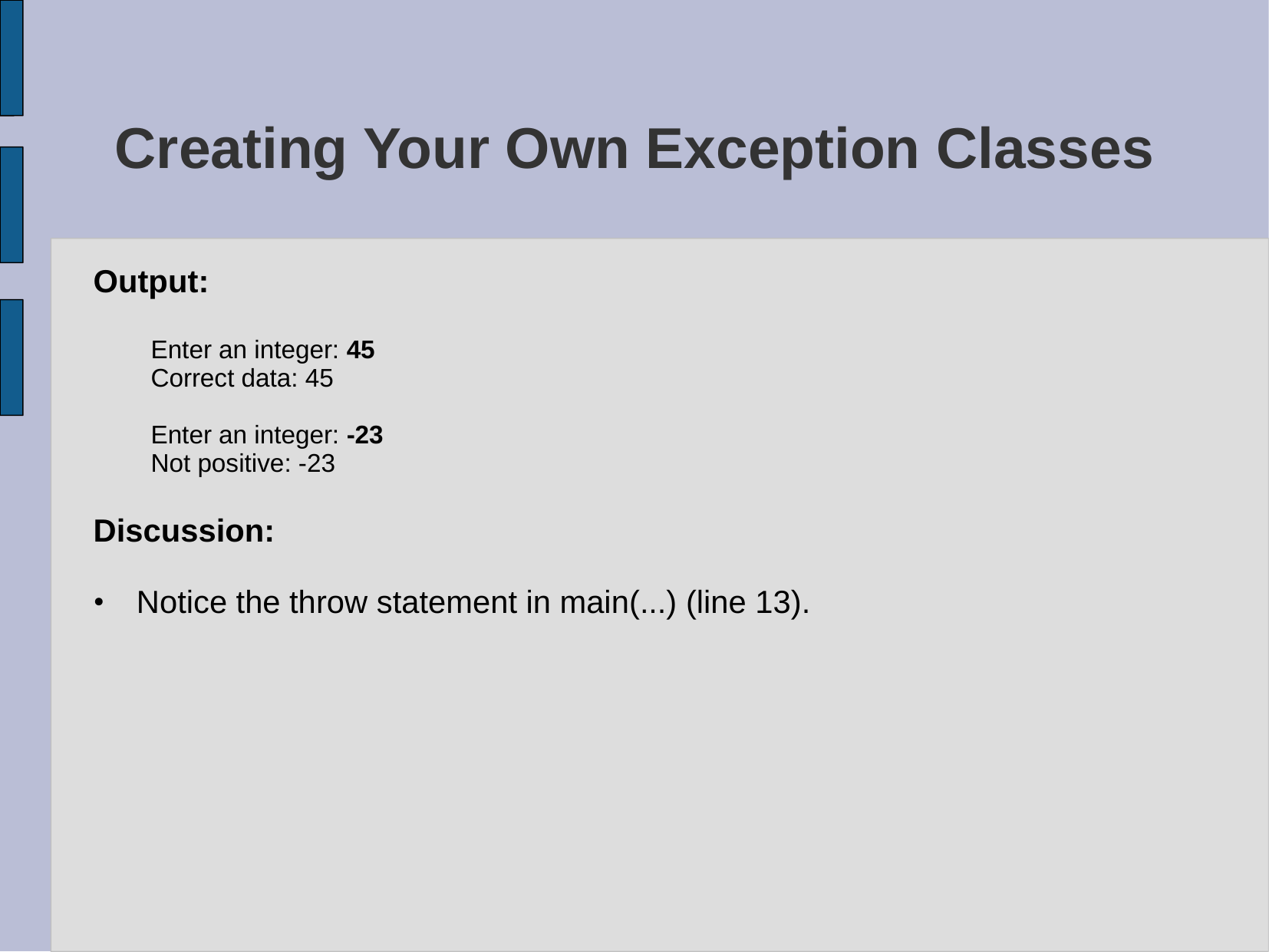

# Creating Your Own Exception Classes
Output:

Enter an integer: 45
Correct data: 45

Enter an integer: -23
Not positive: -23

Discussion:

Notice the throw statement in main(...) (line 13).